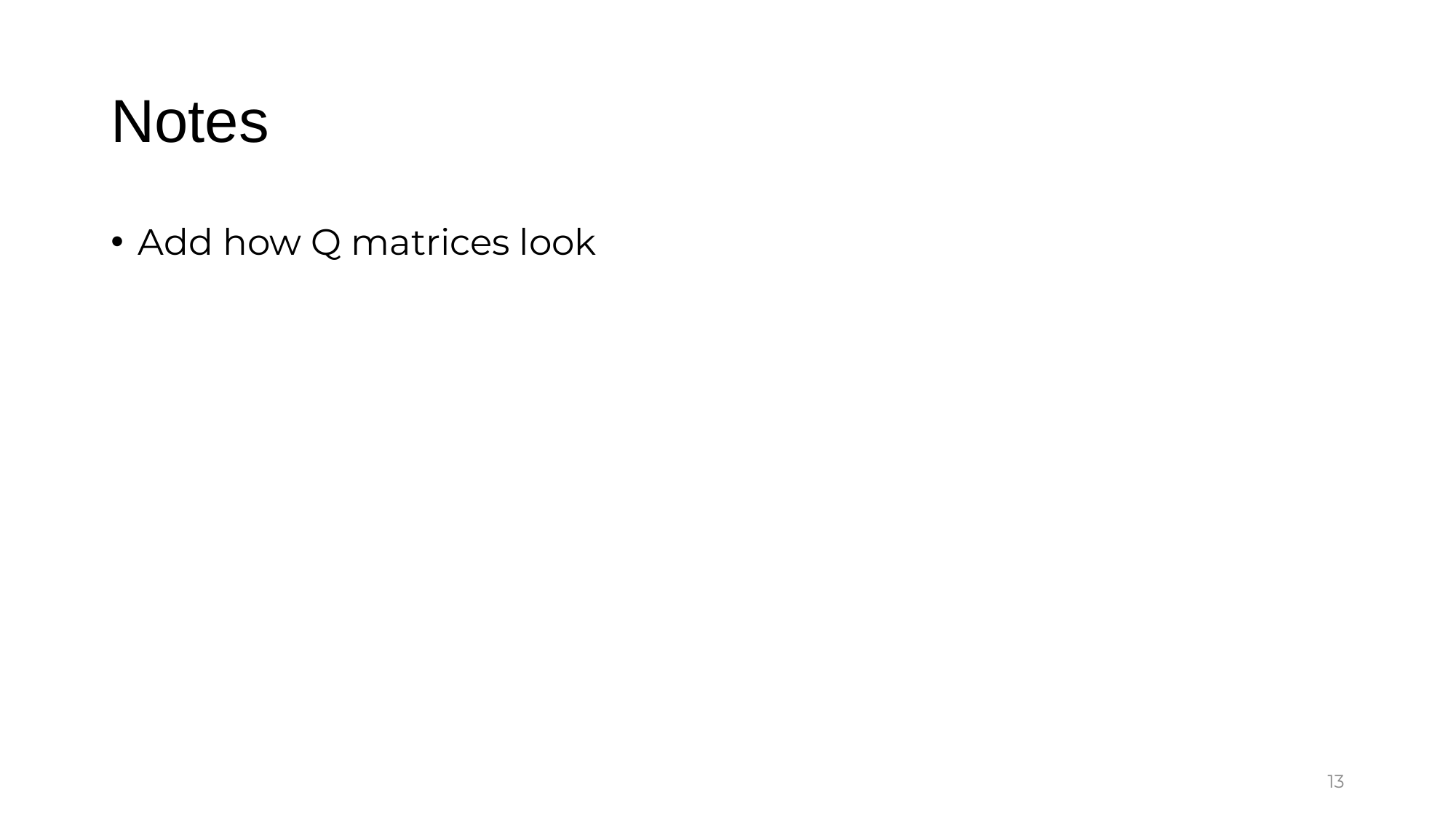

# Notes
Add how Q matrices look

13